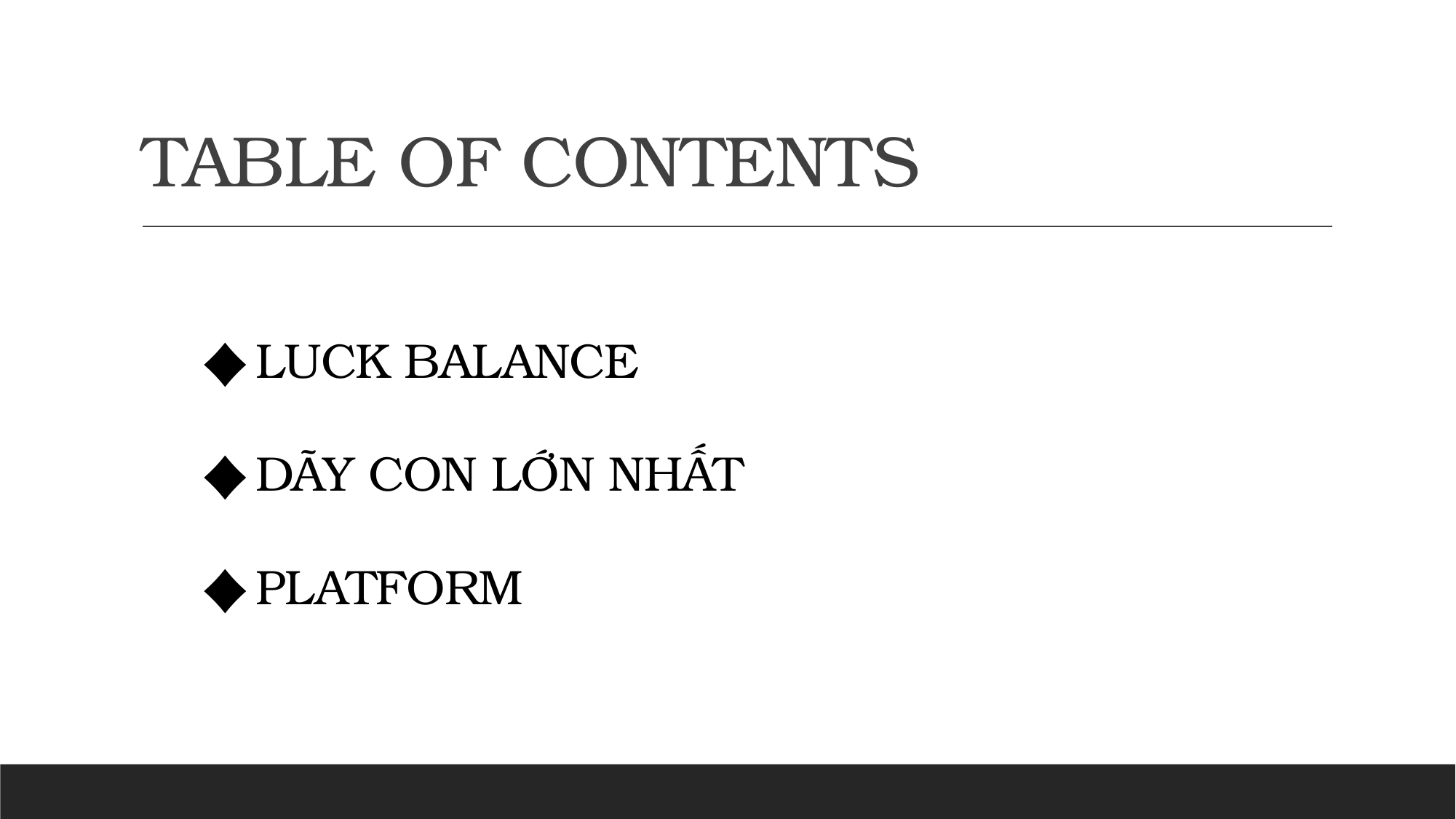

# TABLE OF CONTENTS
LUCK BALANCE

DÃY CON LỚN NHẤT
PLATFORM